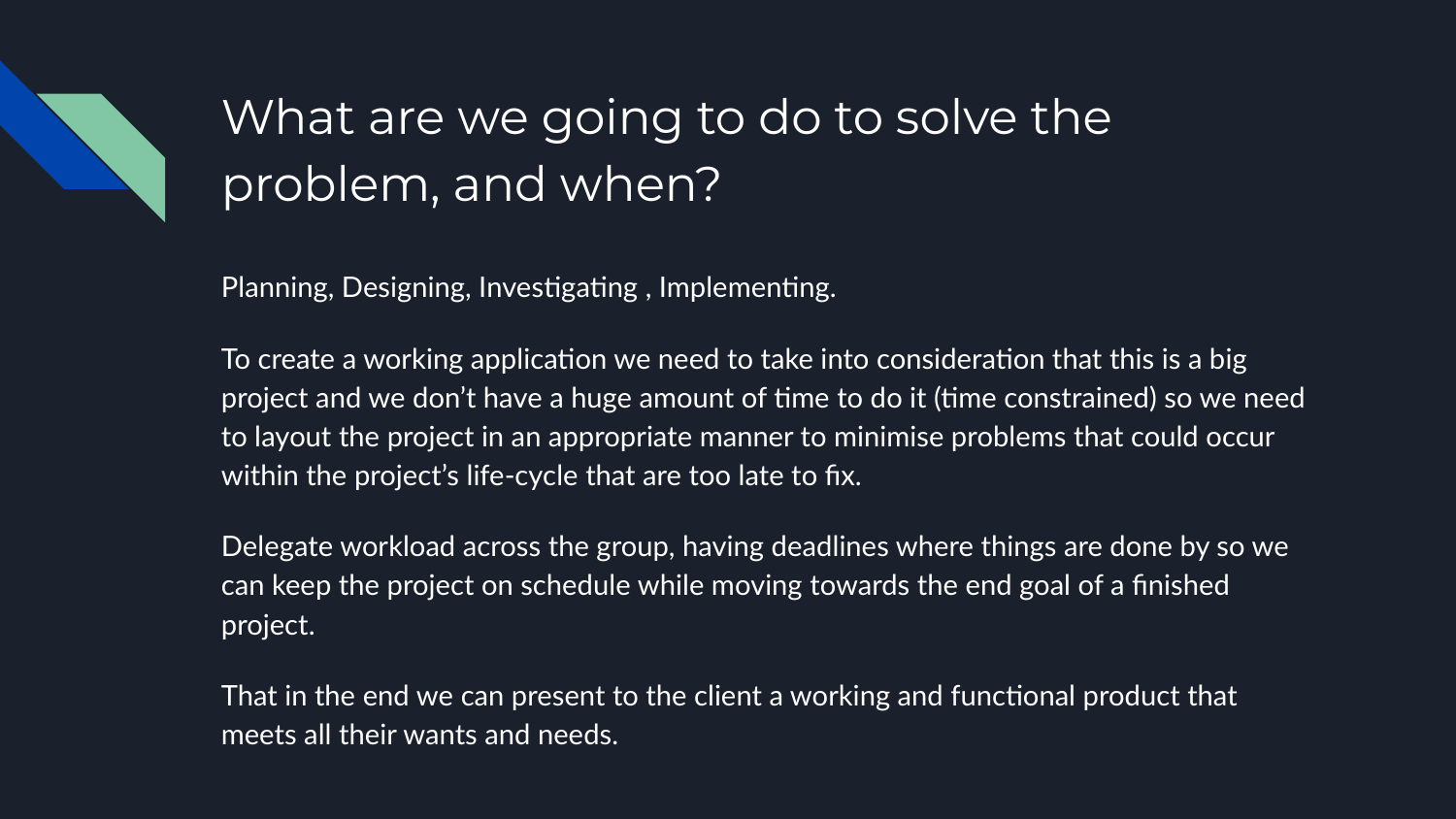

# What are we going to do to solve the problem, and when?

Planning, Designing, Investigating , Implementing.
To create a working application we need to take into consideration that this is a big project and we don’t have a huge amount of time to do it (time constrained) so we need to layout the project in an appropriate manner to minimise problems that could occur within the project’s life-cycle that are too late to fix.
Delegate workload across the group, having deadlines where things are done by so we can keep the project on schedule while moving towards the end goal of a finished project.
That in the end we can present to the client a working and functional product that meets all their wants and needs.